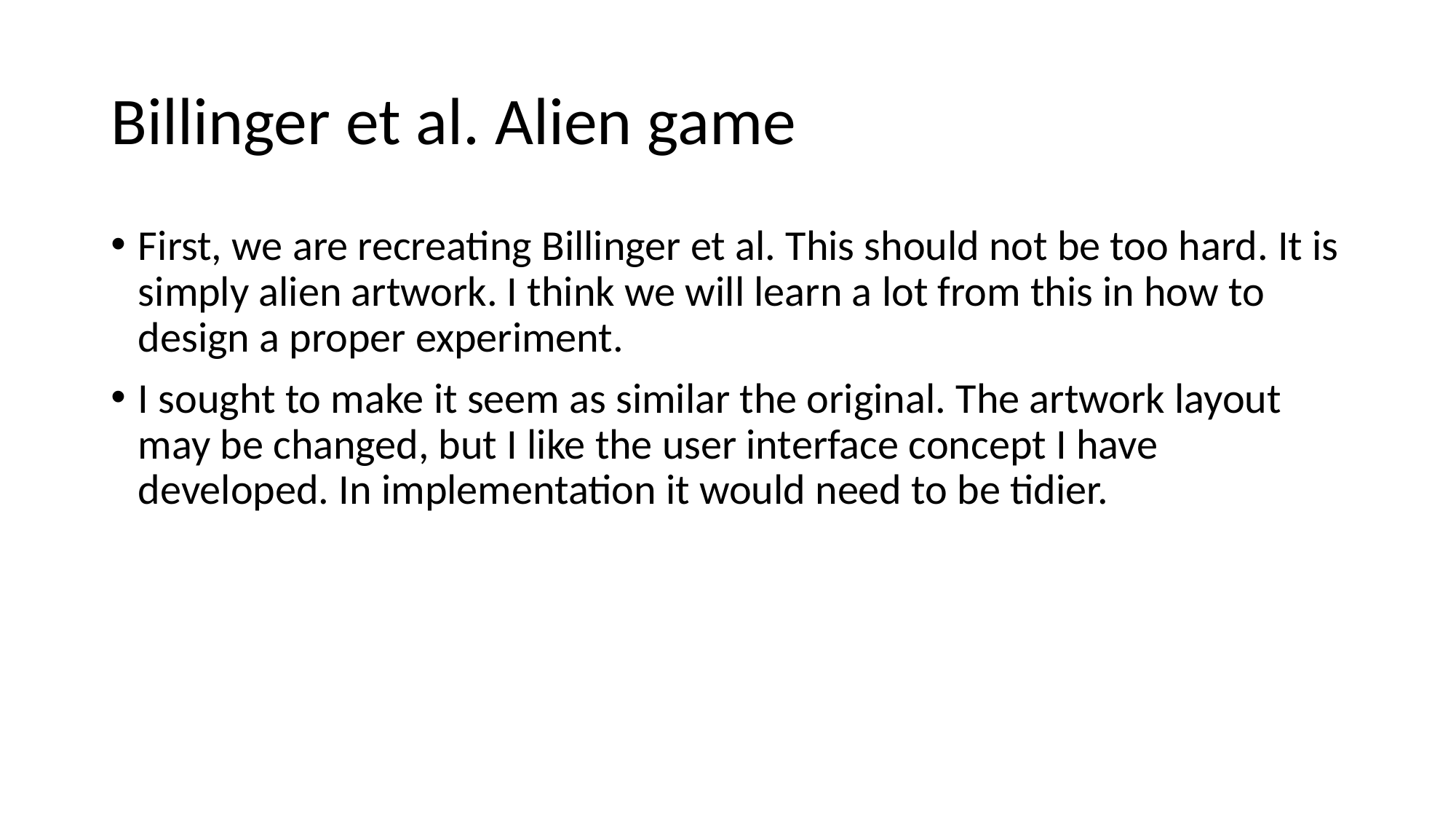

# Billinger et al. Alien game
First, we are recreating Billinger et al. This should not be too hard. It is simply alien artwork. I think we will learn a lot from this in how to design a proper experiment.
I sought to make it seem as similar the original. The artwork layout may be changed, but I like the user interface concept I have developed. In implementation it would need to be tidier.